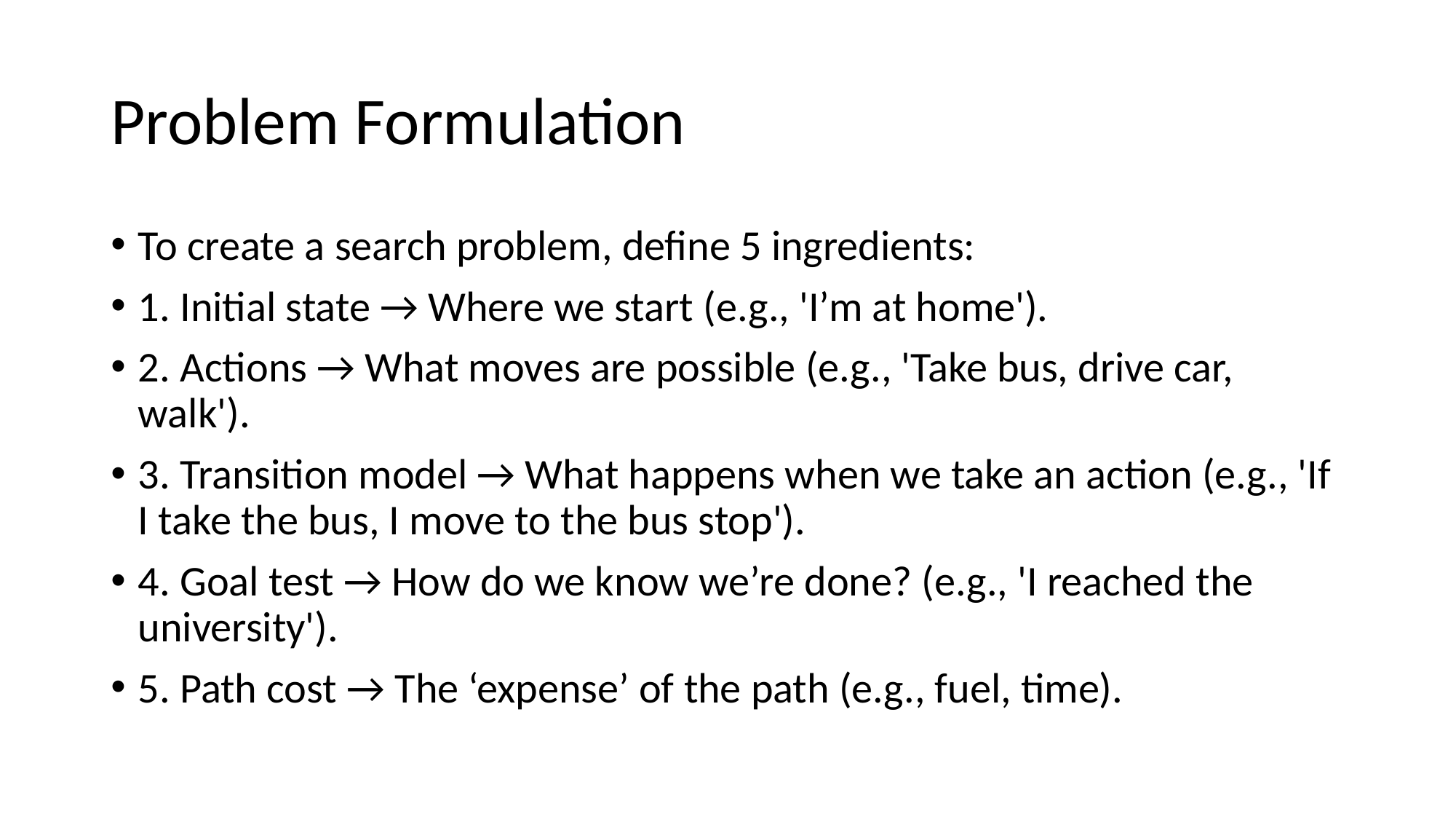

# Problem Formulation
To create a search problem, define 5 ingredients:
1. Initial state → Where we start (e.g., 'I’m at home').
2. Actions → What moves are possible (e.g., 'Take bus, drive car, walk').
3. Transition model → What happens when we take an action (e.g., 'If I take the bus, I move to the bus stop').
4. Goal test → How do we know we’re done? (e.g., 'I reached the university').
5. Path cost → The ‘expense’ of the path (e.g., fuel, time).